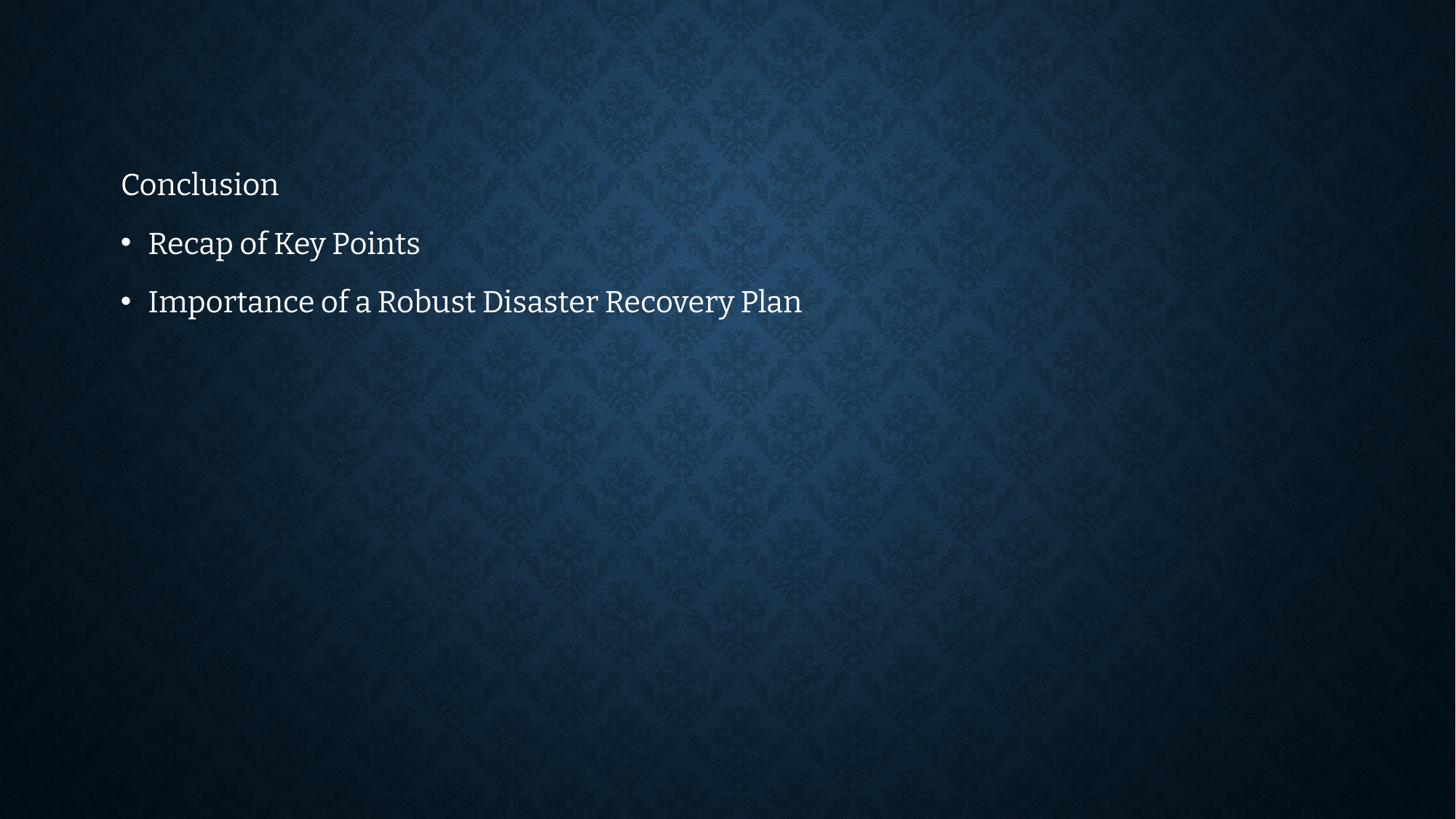

Conclusion
Recap of Key Points
Importance of a Robust Disaster Recovery Plan